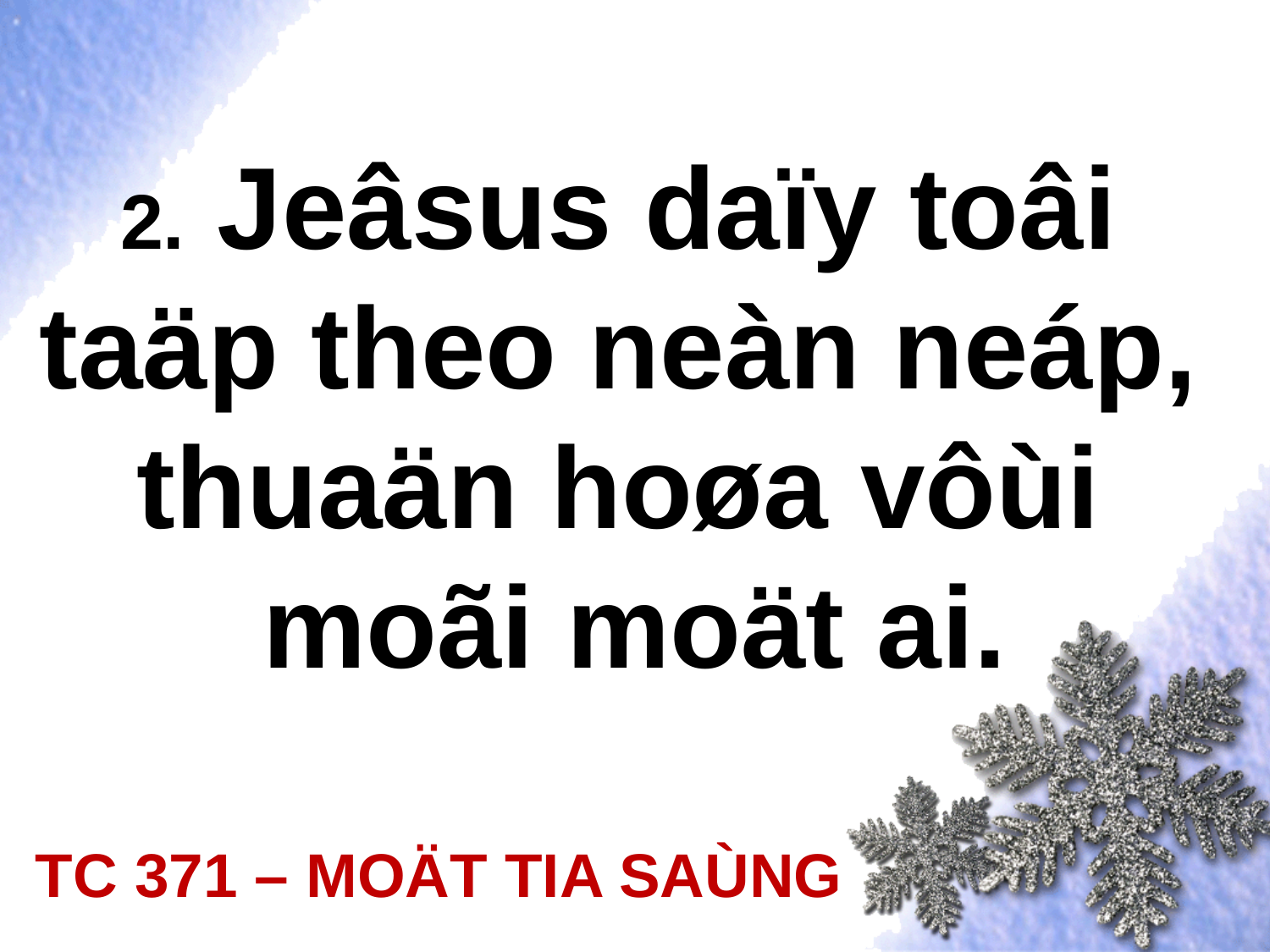

# 2. Jeâsus daïy toâi taäp theo neàn neáp, thuaän hoøa vôùi moãi moät ai.
TC 371 – MOÄT TIA SAÙNG